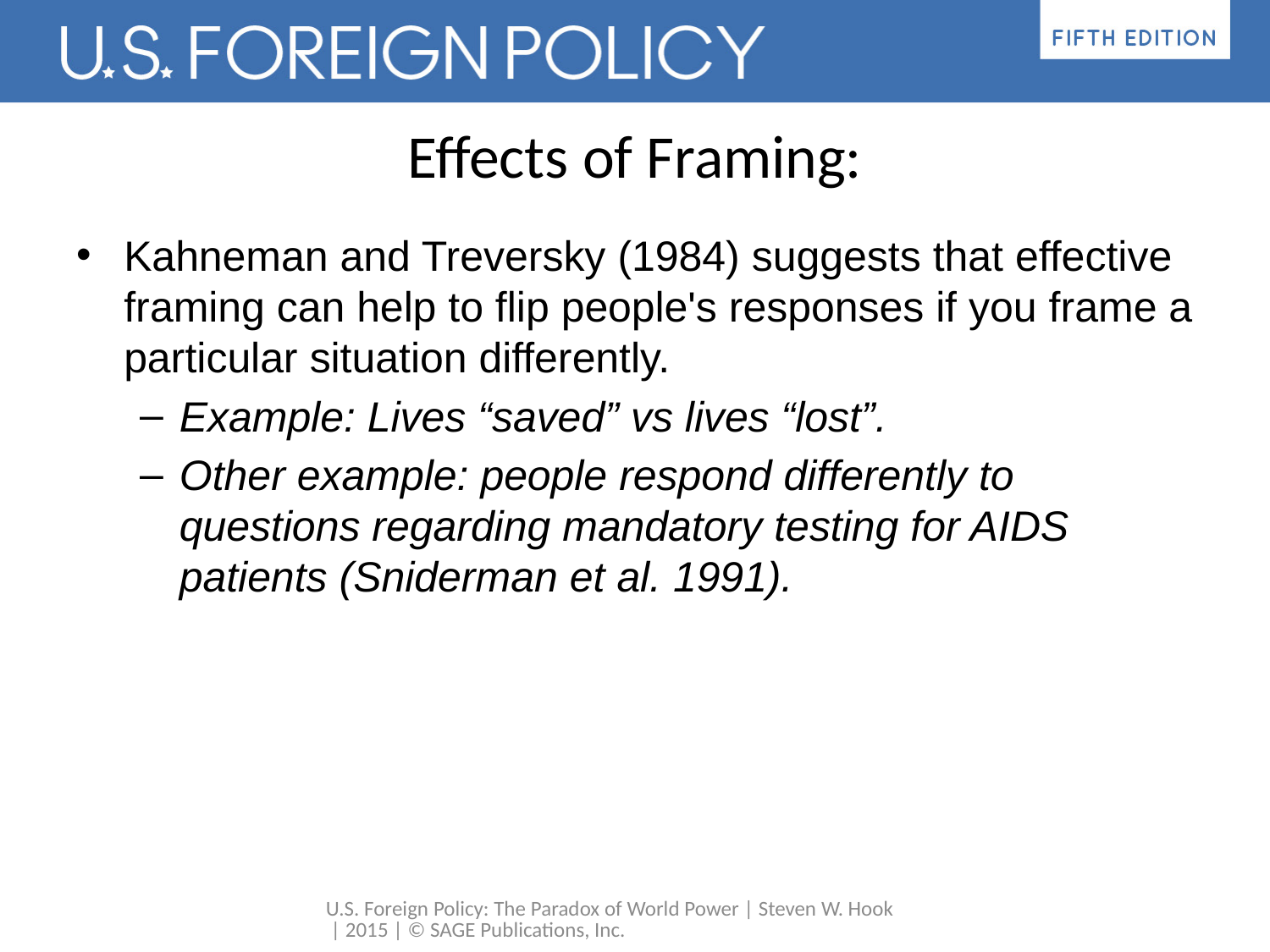

# Effects of Framing:
Kahneman and Treversky (1984) suggests that effective framing can help to flip people's responses if you frame a particular situation differently.
Example: Lives “saved” vs lives “lost”.
Other example: people respond differently to questions regarding mandatory testing for AIDS patients (Sniderman et al. 1991).
U.S. Foreign Policy: The Paradox of World Power | Steven W. Hook | 2015 | © SAGE Publications, Inc.